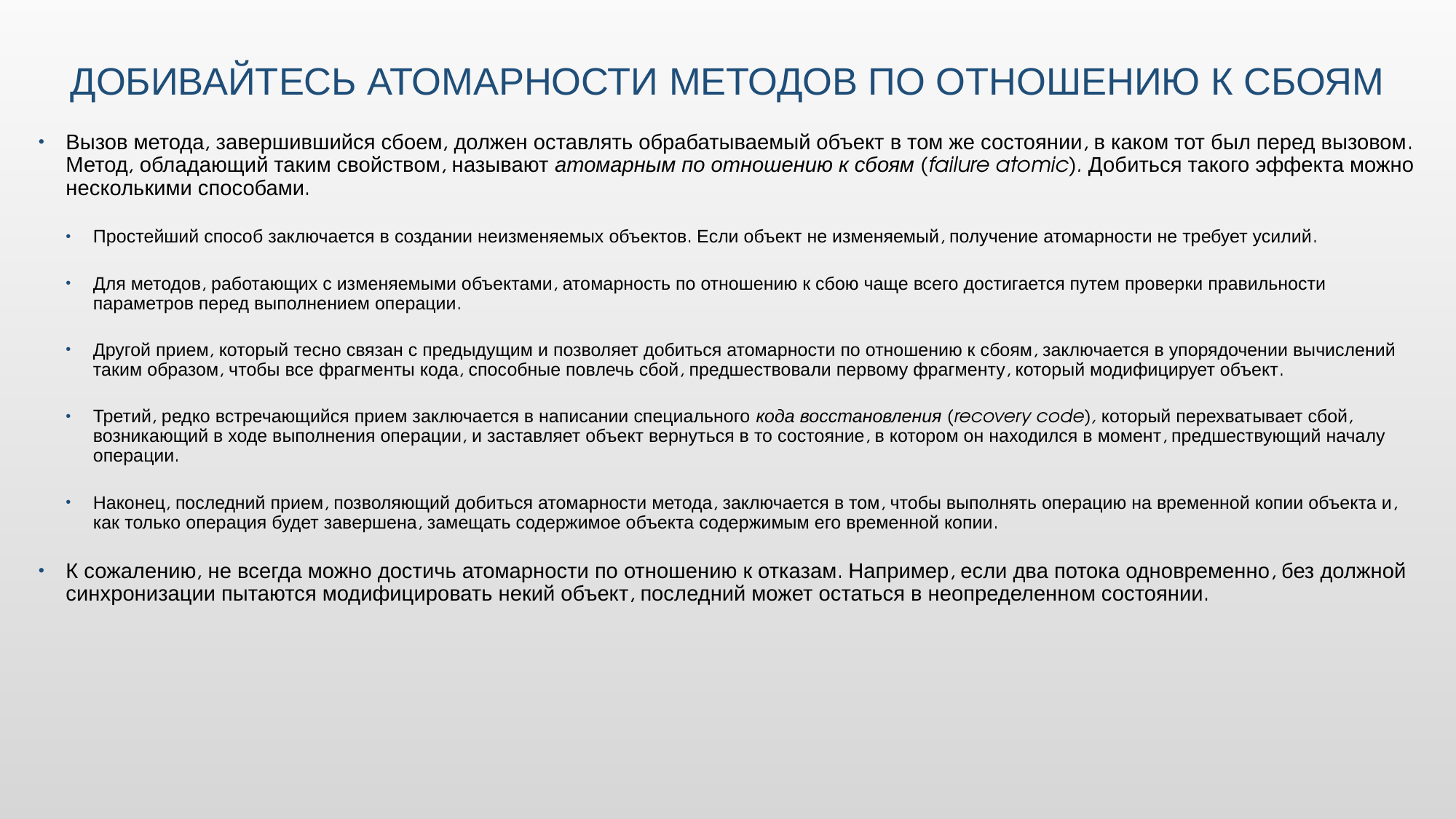

# Добивайтесь атомарности методов по отношению к сбоям
Вызов метода, завершившийся сбоем, должен оставлять обрабатываемый объект в том же состоянии, в каком тот был перед вызовом. Метод, обладающий таким свойством, называют атомарным по отношению к сбоям (failure atomic). Добиться такого эффекта можно несколькими способами.
Простейший способ заключается в создании неизменяемых объектов. Если объект не изменяемый, получение атомарности не требует усилий.
Для методов, работающих с изменяемыми объектами, атомарность по отношению к сбою чаще всего достигается путем проверки правильности параметров перед выполнением операции.
Другой прием, который тесно связан с предыдущим и позволяет добиться атомарности по отношению к сбоям, заключается в упорядочении вычислений таким образом, чтобы все фрагменты кода, способные повлечь сбой, предшествовали первому фрагменту, который модифицирует объект.
Третий, редко встречающийся прием заключается в написании специального кода восстановления (recovery code), который перехватывает сбой, возникающий в ходе выполнения операции, и заставляет объект вернуться в то состояние, в котором он находился в момент, предшествующий началу операции.
Наконец, последний прием, позволяющий добиться атомарности метода, заключается в том, чтобы выполнять операцию на временной копии объекта и, как только операция будет завершена, замещать содержимое объекта содержимым его временной копии.
К сожалению, не всегда можно достичь атомарности по отношению к отказам. Например, если два потока одновременно, без должной синхронизации пытаются модифицировать некий объект, последний может остаться в неопределенном состоянии.